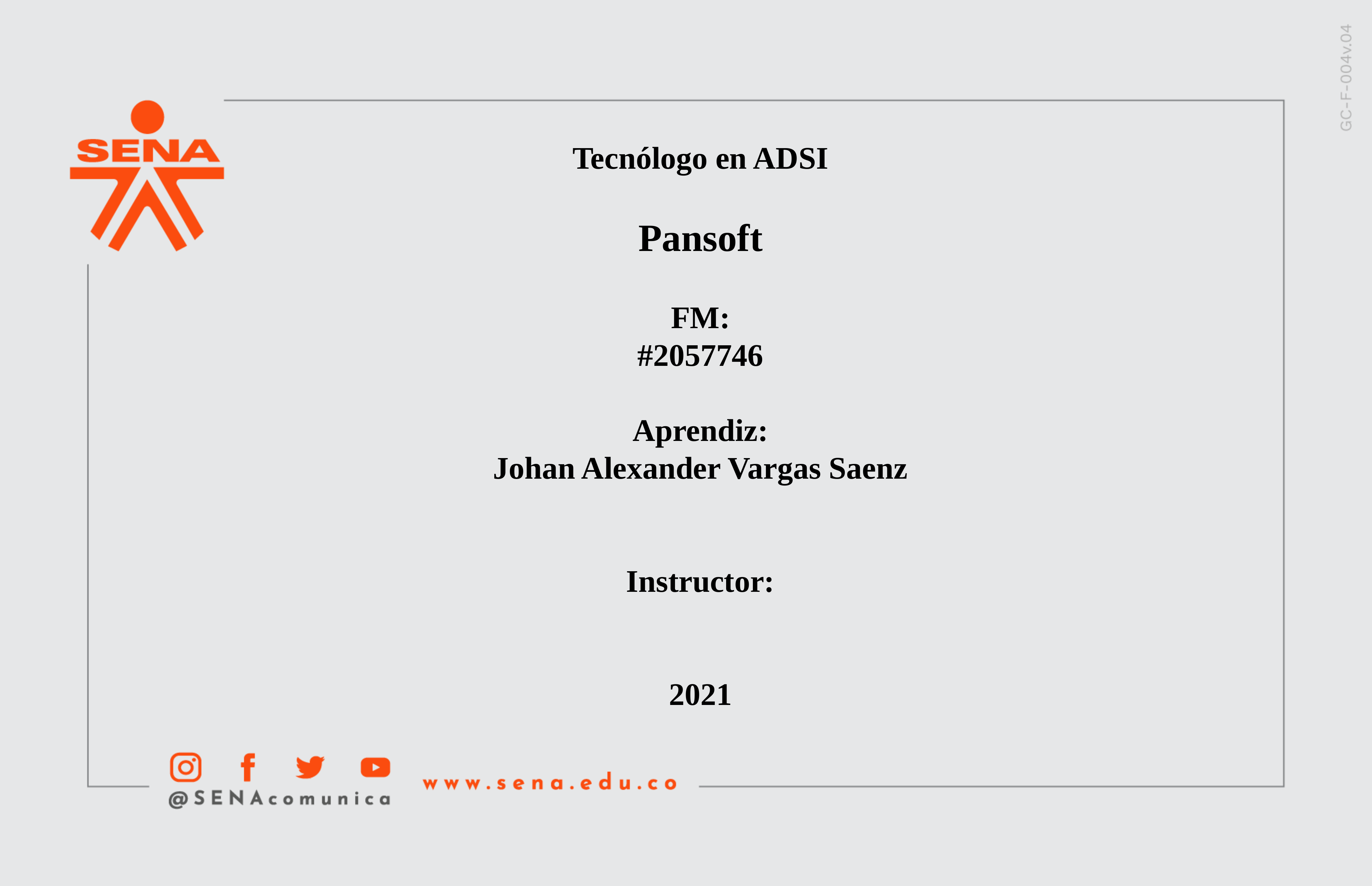

Tecnólogo en ADSI

Pansoft

FM:
#2057746

Aprendiz:
Johan Alexander Vargas Saenz

Instructor:

2021